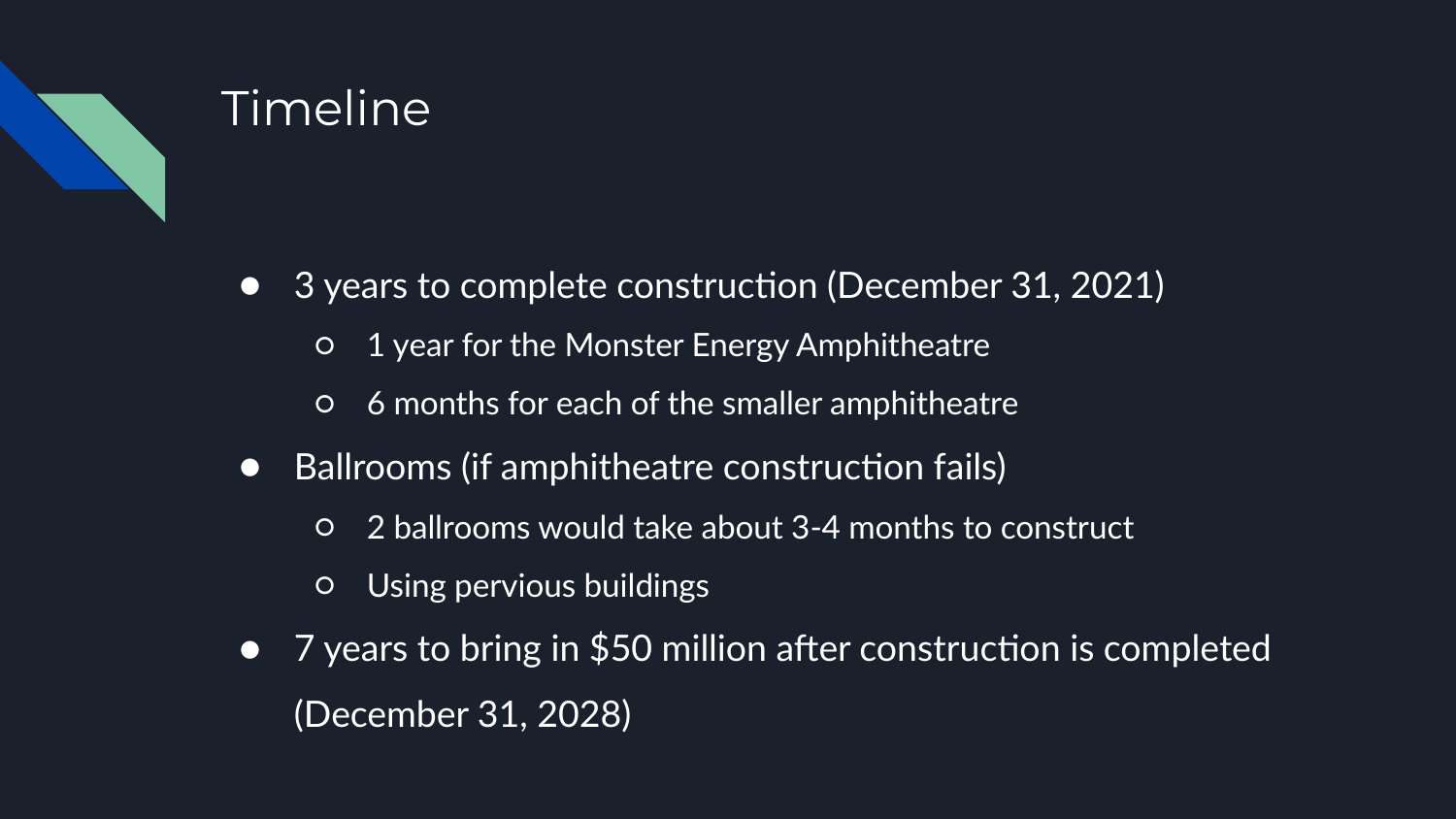

# Timeline
3 years to complete construction (December 31, 2021)
1 year for the Monster Energy Amphitheatre
6 months for each of the smaller amphitheatre
Ballrooms (if amphitheatre construction fails)
2 ballrooms would take about 3-4 months to construct
Using pervious buildings
7 years to bring in $50 million after construction is completed (December 31, 2028)